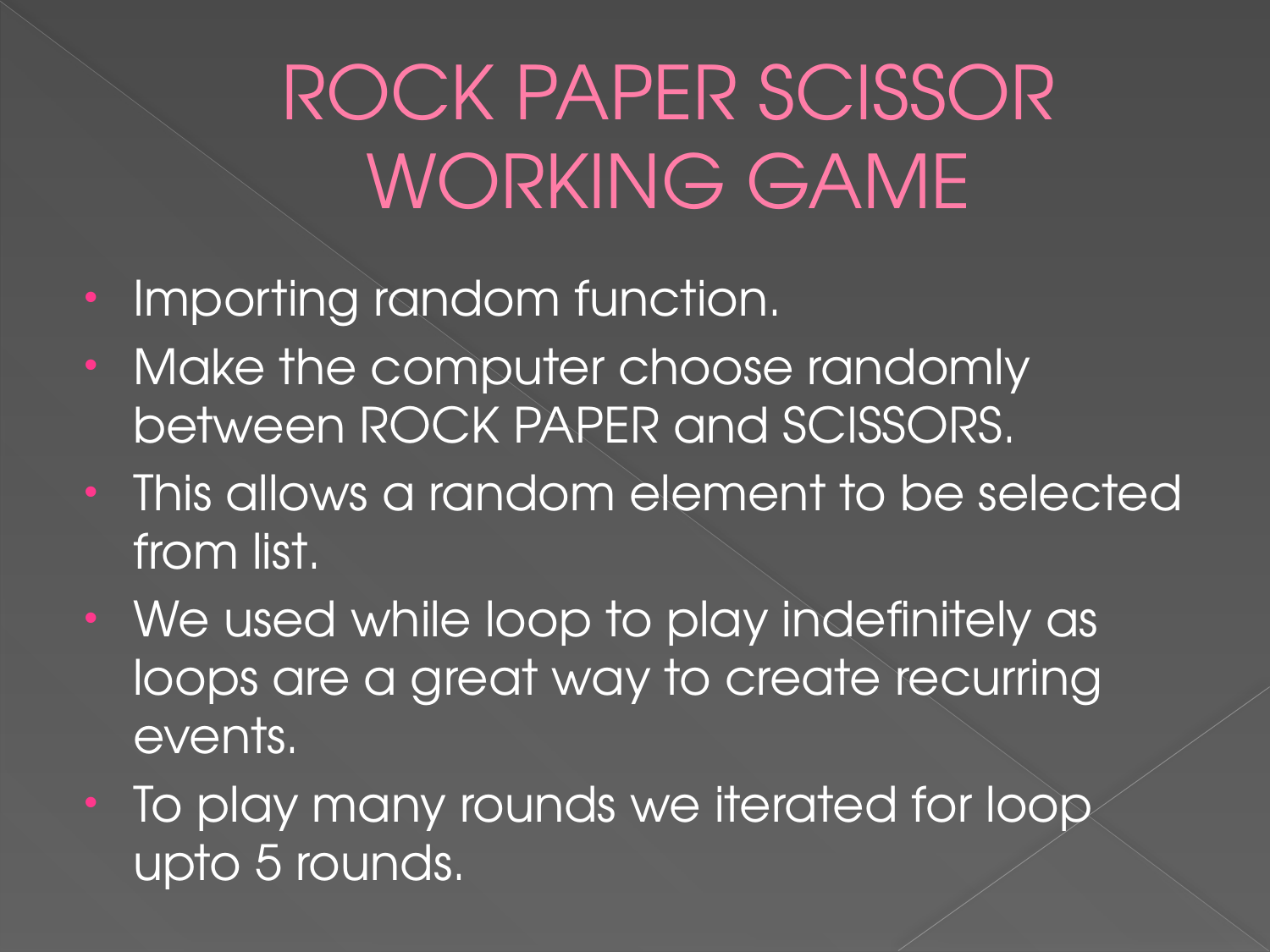

# ROCK PAPER SCISSOR WORKING GAME
Importing random function.
Make the computer choose randomly between ROCK PAPER and SCISSORS.
This allows a random element to be selected from list.
We used while loop to play indefinitely as loops are a great way to create recurring events.
To play many rounds we iterated for loop upto 5 rounds.